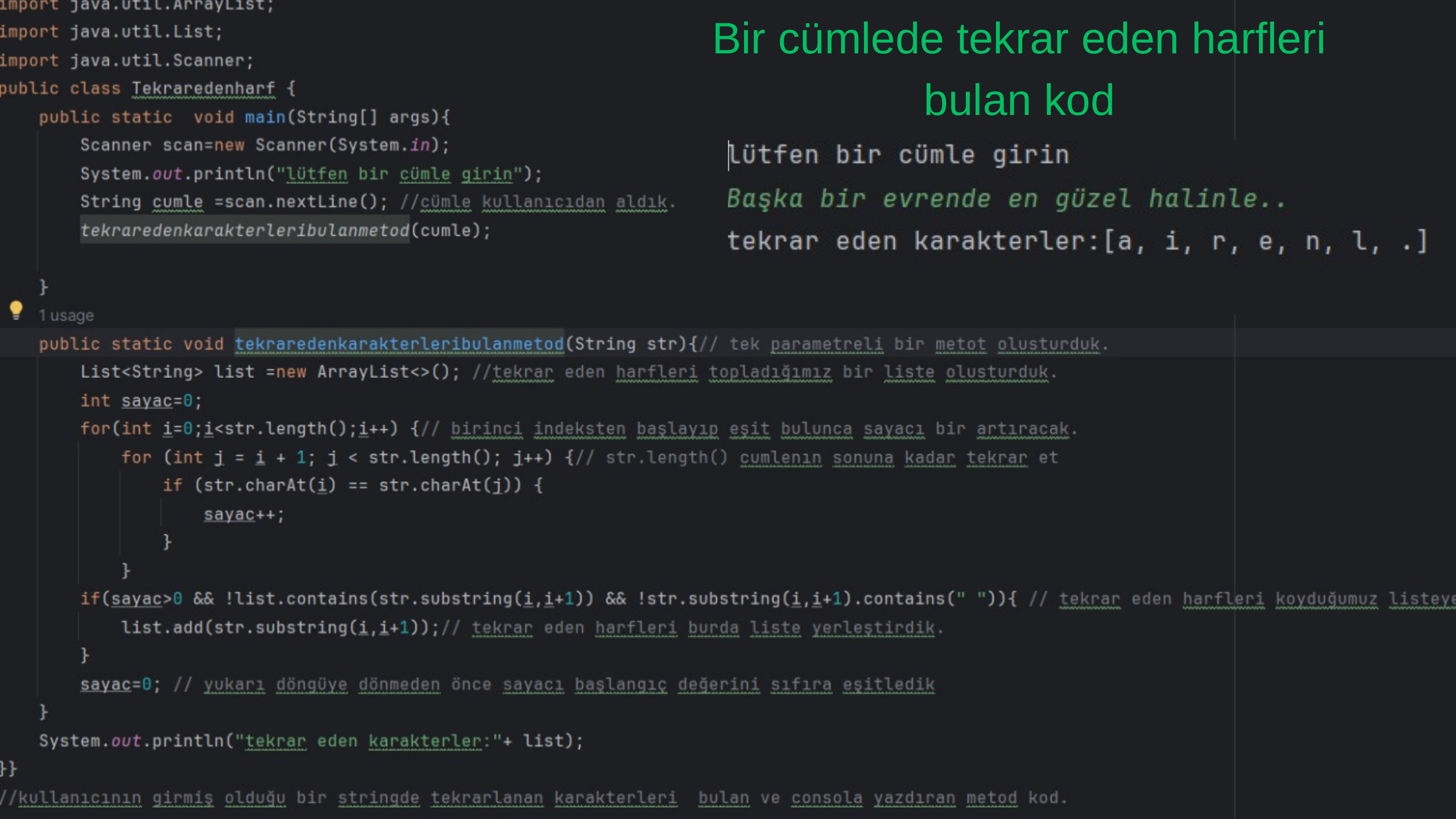

Bir cümlede tekrar eden harfleri bulan kod